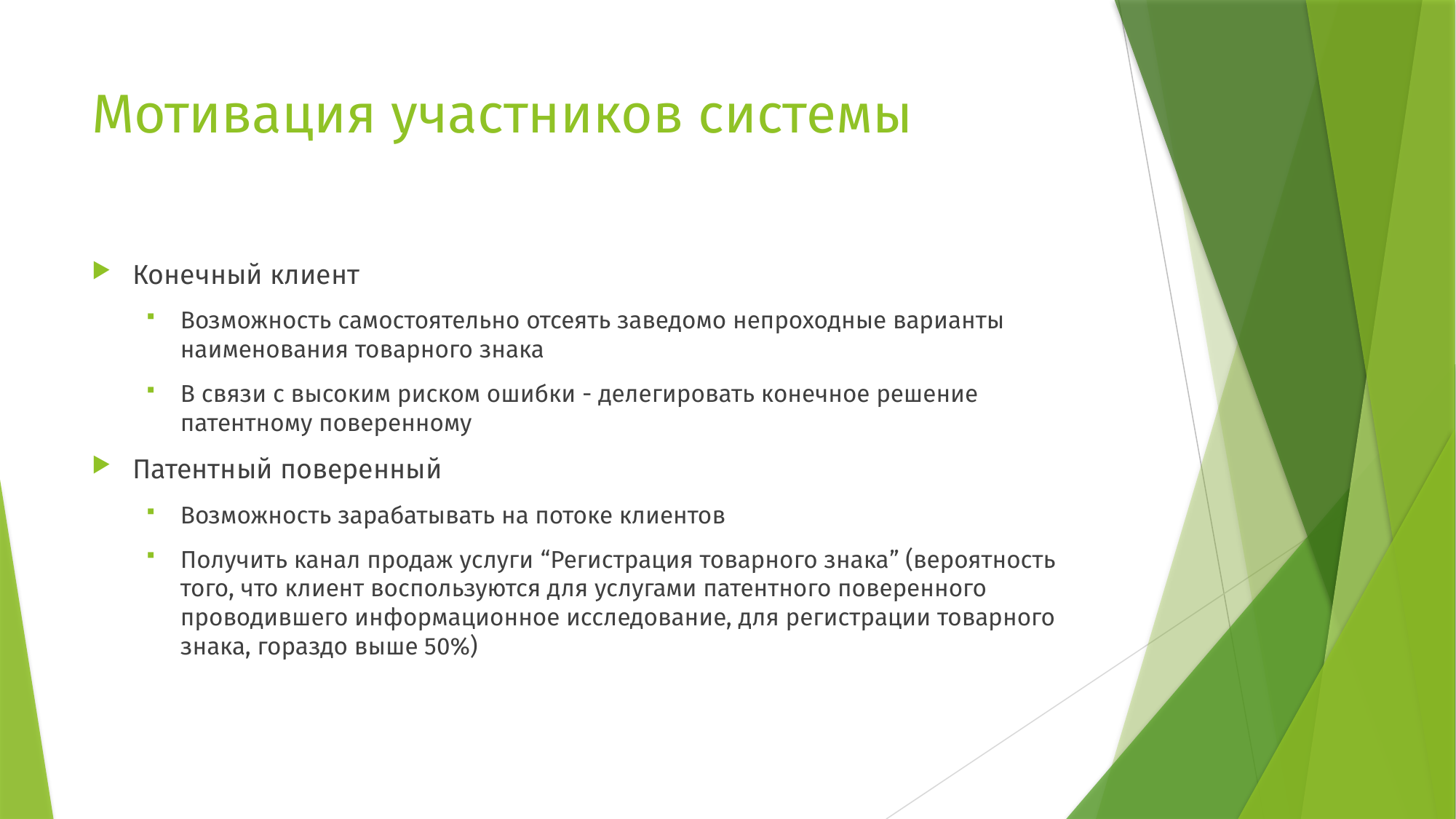

# Мотивация участников системы

Конечный клиент
Возможность самостоятельно отсеять заведомо непроходные варианты наименования товарного знака
В связи с высоким риском ошибки - делегировать конечное решение патентному поверенному
Патентный поверенный
Возможность зарабатывать на потоке клиентов
Получить канал продаж услуги “Регистрация товарного знака” (вероятность того, что клиент воспользуются для услугами патентного поверенного проводившего информационное исследование, для регистрации товарного знака, гораздо выше 50%)